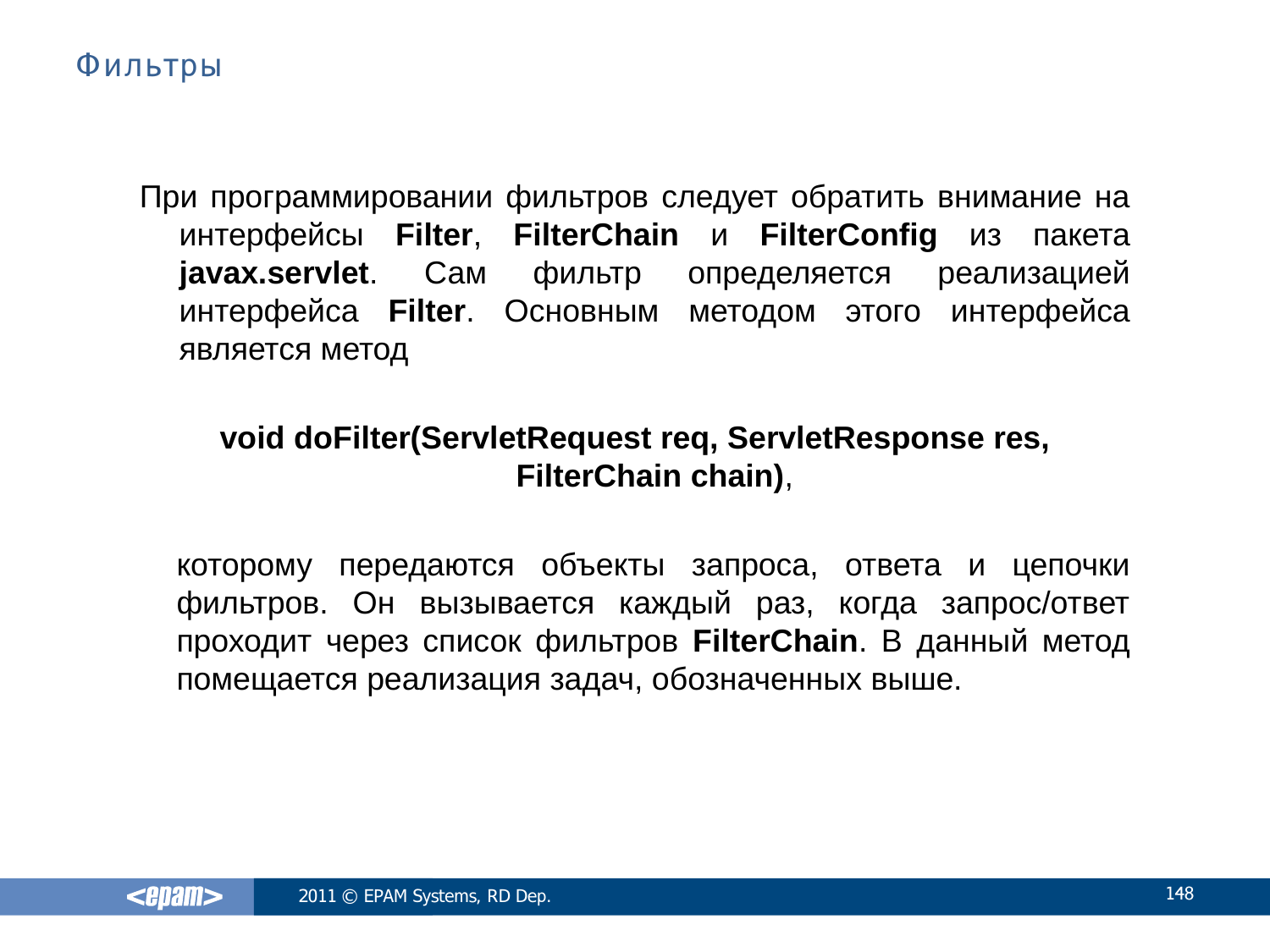

# Фильтры
При программировании фильтров следует обратить внимание на интерфейсы Filter, FilterChain и FilterConfig из пакета javax.servlet. Сам фильтр определяется реализацией интерфейса Filter. Основным методом этого интерфейса является метод

void doFilter(ServletRequest req, ServletResponse res, FilterChain chain),

которому передаются объекты запроса, ответа и цепочки фильтров. Он вызывается каждый раз, когда запрос/ответ проходит через список фильтров FilterChain. В данный метод помещается реализация задач, обозначенных выше.

148
2011 © EPAM Systems, RD Dep.